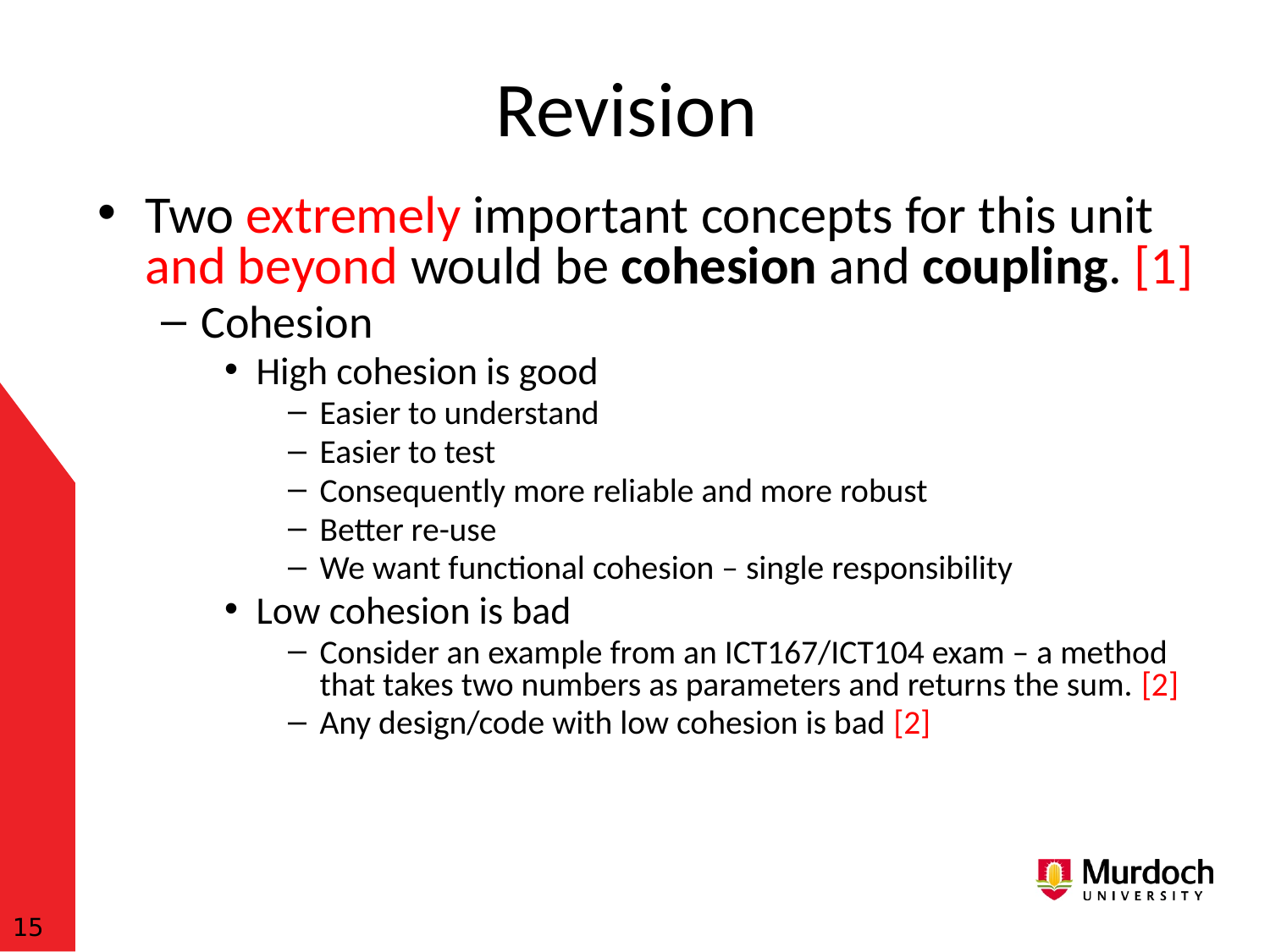

# Revision
Two extremely important concepts for this unit and beyond would be cohesion and coupling. [1]
Cohesion
High cohesion is good
Easier to understand
Easier to test
Consequently more reliable and more robust
Better re-use
We want functional cohesion – single responsibility
Low cohesion is bad
Consider an example from an ICT167/ICT104 exam – a method that takes two numbers as parameters and returns the sum. [2]
Any design/code with low cohesion is bad [2]
15